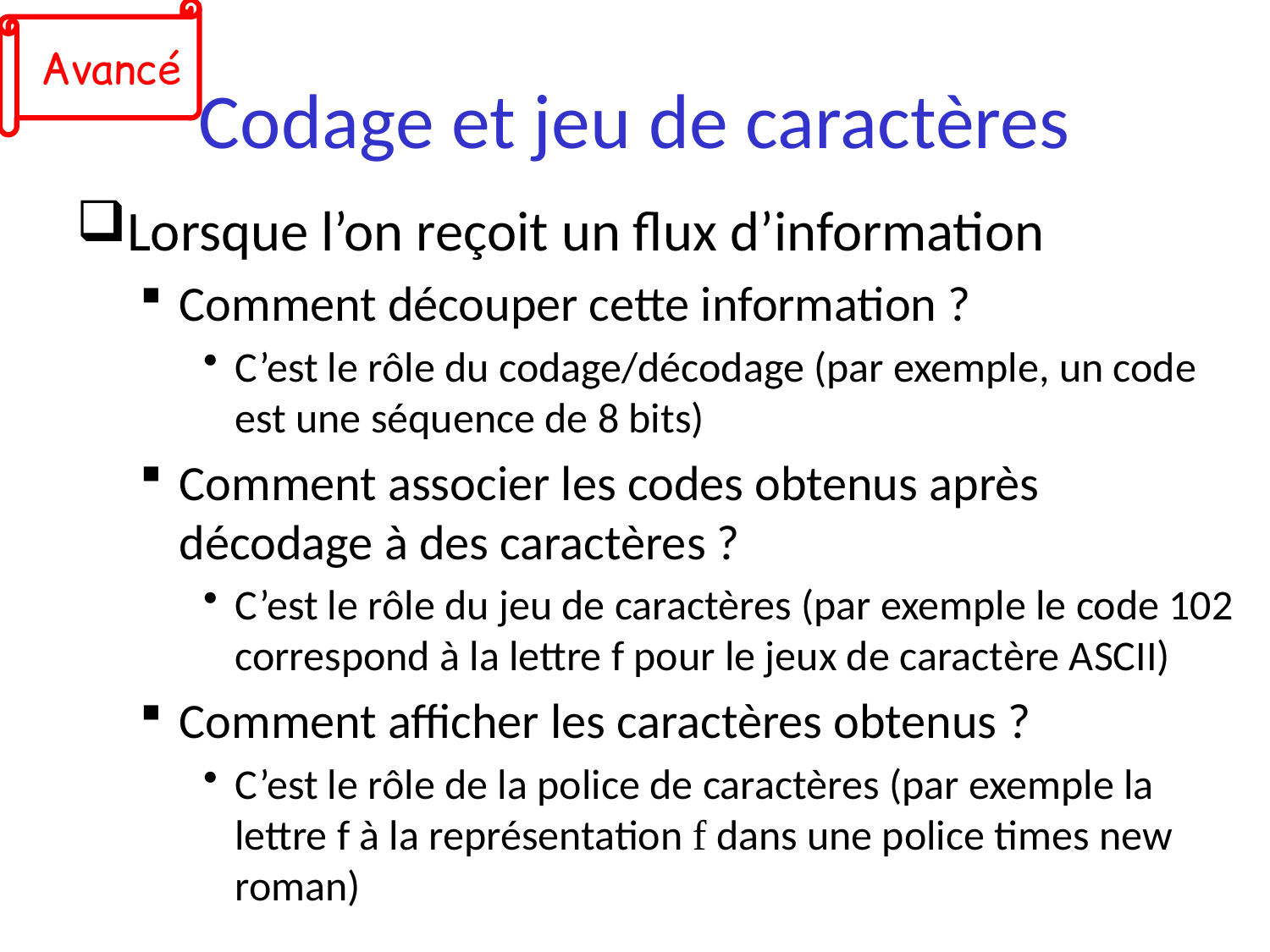

Avancé
# Codage et jeu de caractères
Lorsque l’on reçoit un flux d’information
Comment découper cette information ?
C’est le rôle du codage/décodage (par exemple, un code est une séquence de 8 bits)
Comment associer les codes obtenus après décodage à des caractères ?
C’est le rôle du jeu de caractères (par exemple le code 102 correspond à la lettre f pour le jeux de caractère ASCII)
Comment afficher les caractères obtenus ?
C’est le rôle de la police de caractères (par exemple la lettre f à la représentation f dans une police times new roman)